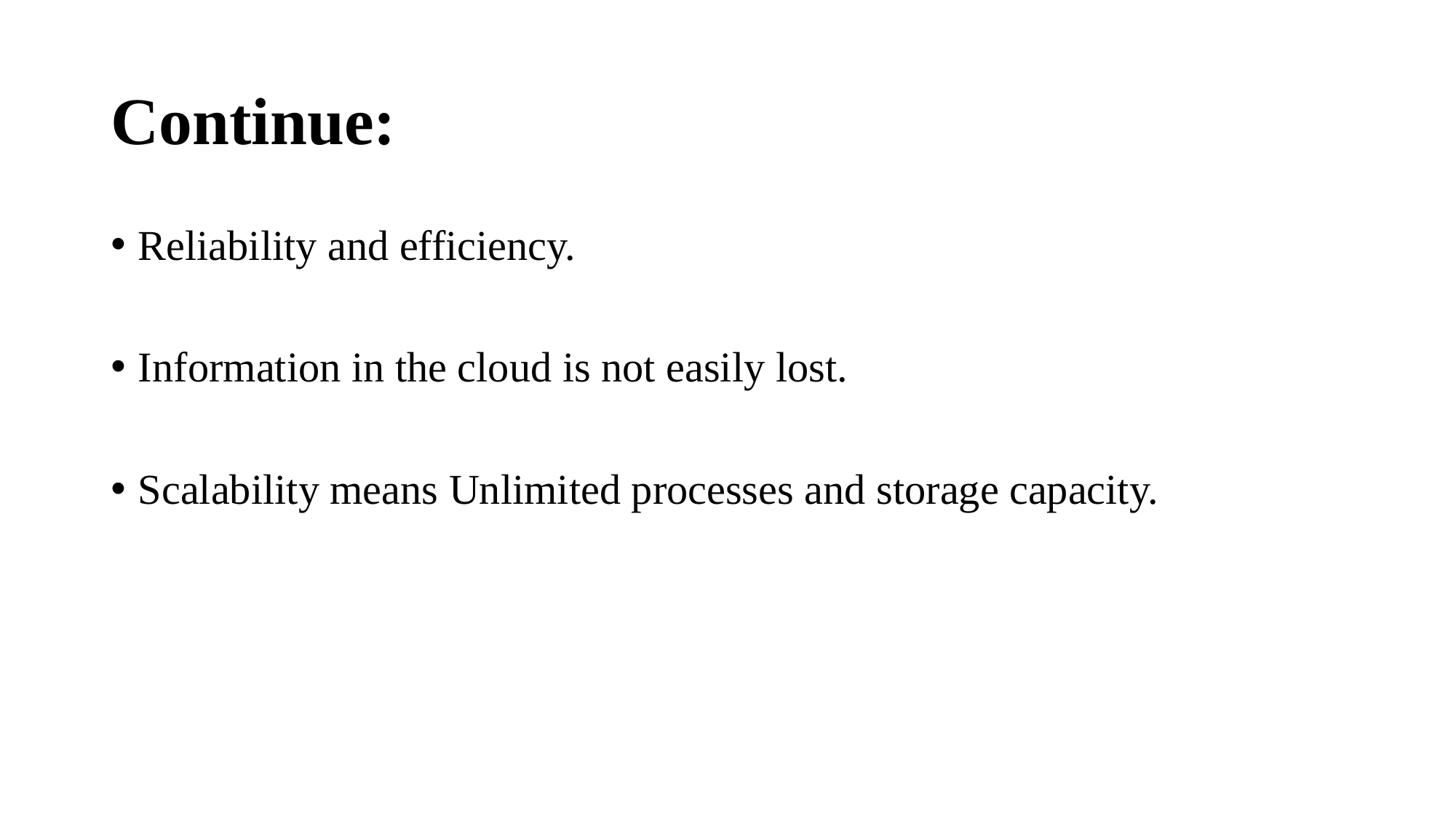

# Continue:
Reliability and efficiency.

Information in the cloud is not easily lost.

Scalability means Unlimited processes and storage capacity.